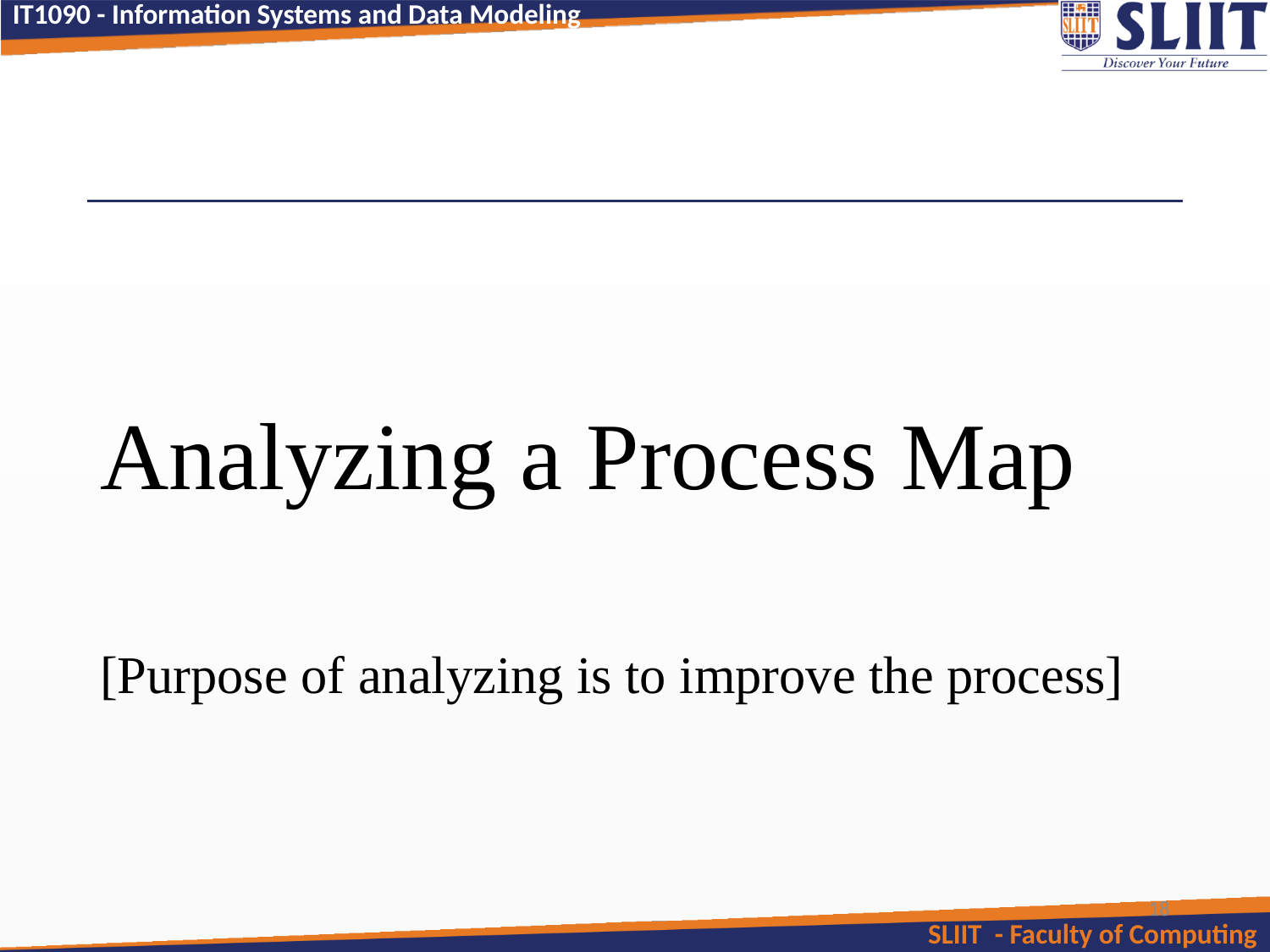

#

Analyzing a Process Map

[Purpose of analyzing is to improve the process]
18